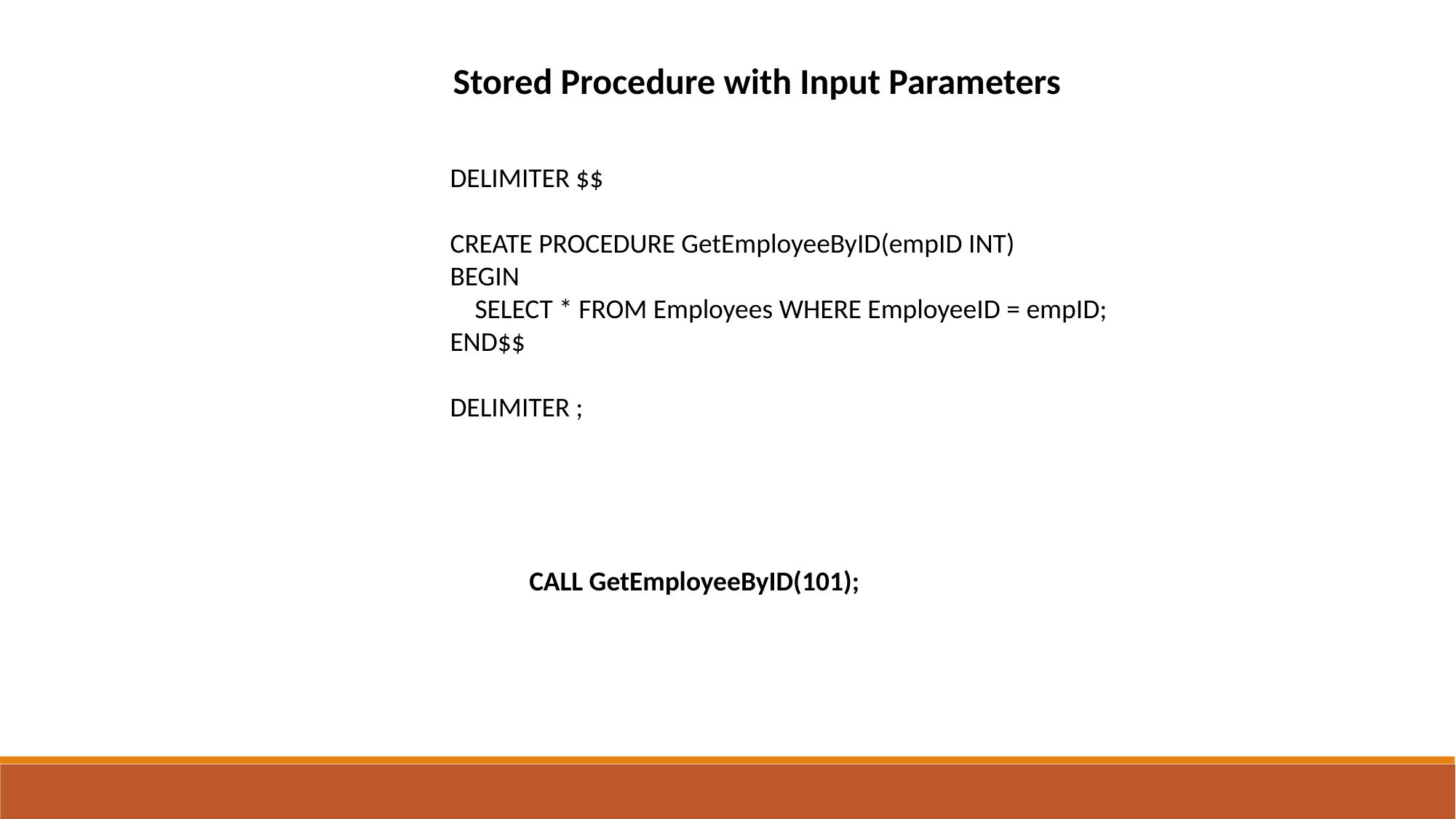

Stored Procedure with Input Parameters
DELIMITER $$

CREATE PROCEDURE GetEmployeeByID(empID INT)
BEGIN
    SELECT * FROM Employees WHERE EmployeeID = empID;
END$$

DELIMITER ;
CALL GetEmployeeByID(101);